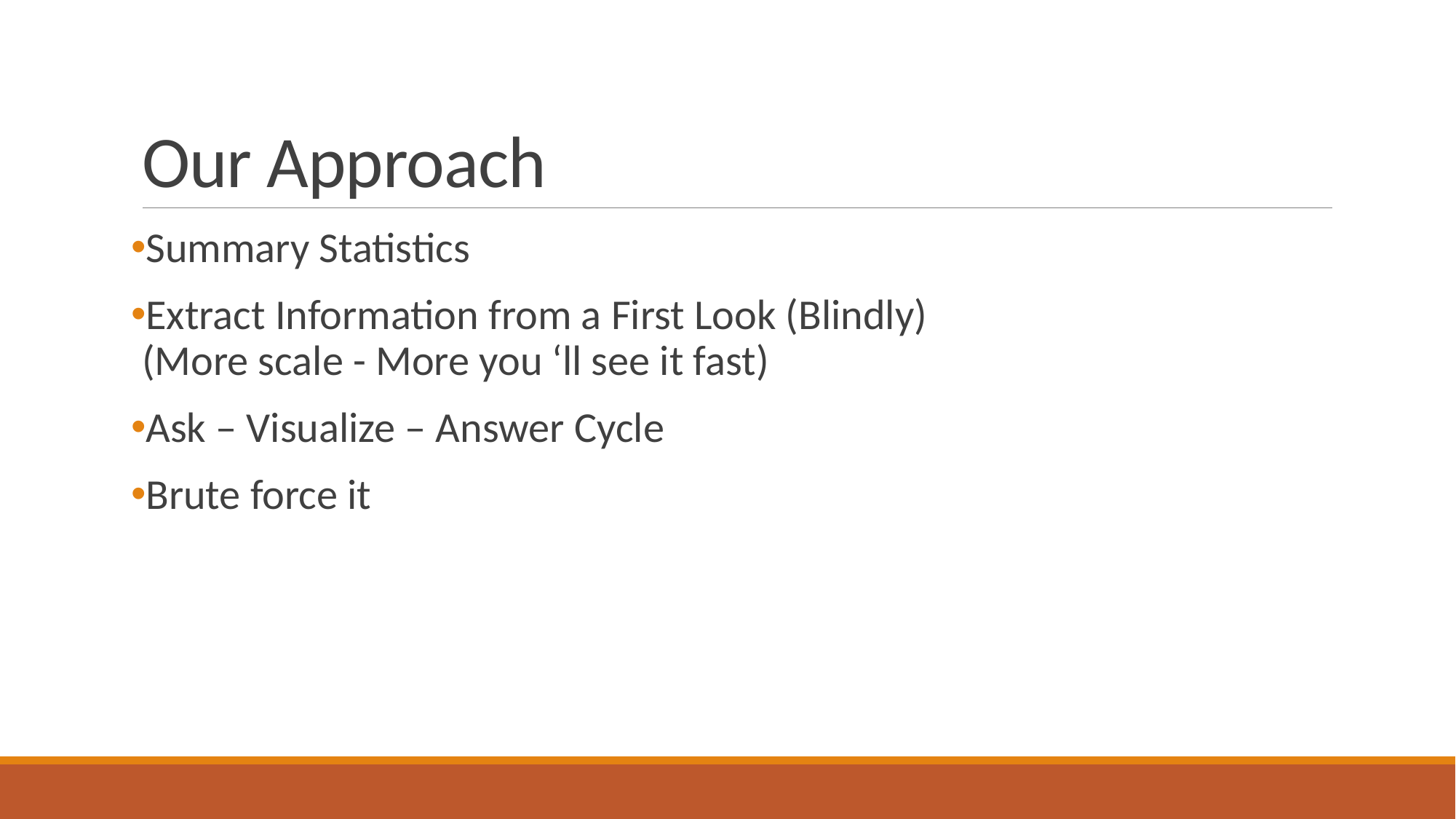

# Our Approach
Summary Statistics
Extract Information from a First Look (Blindly)
(More scale - More you ‘ll see it fast)
Ask – Visualize – Answer Cycle
Brute force it